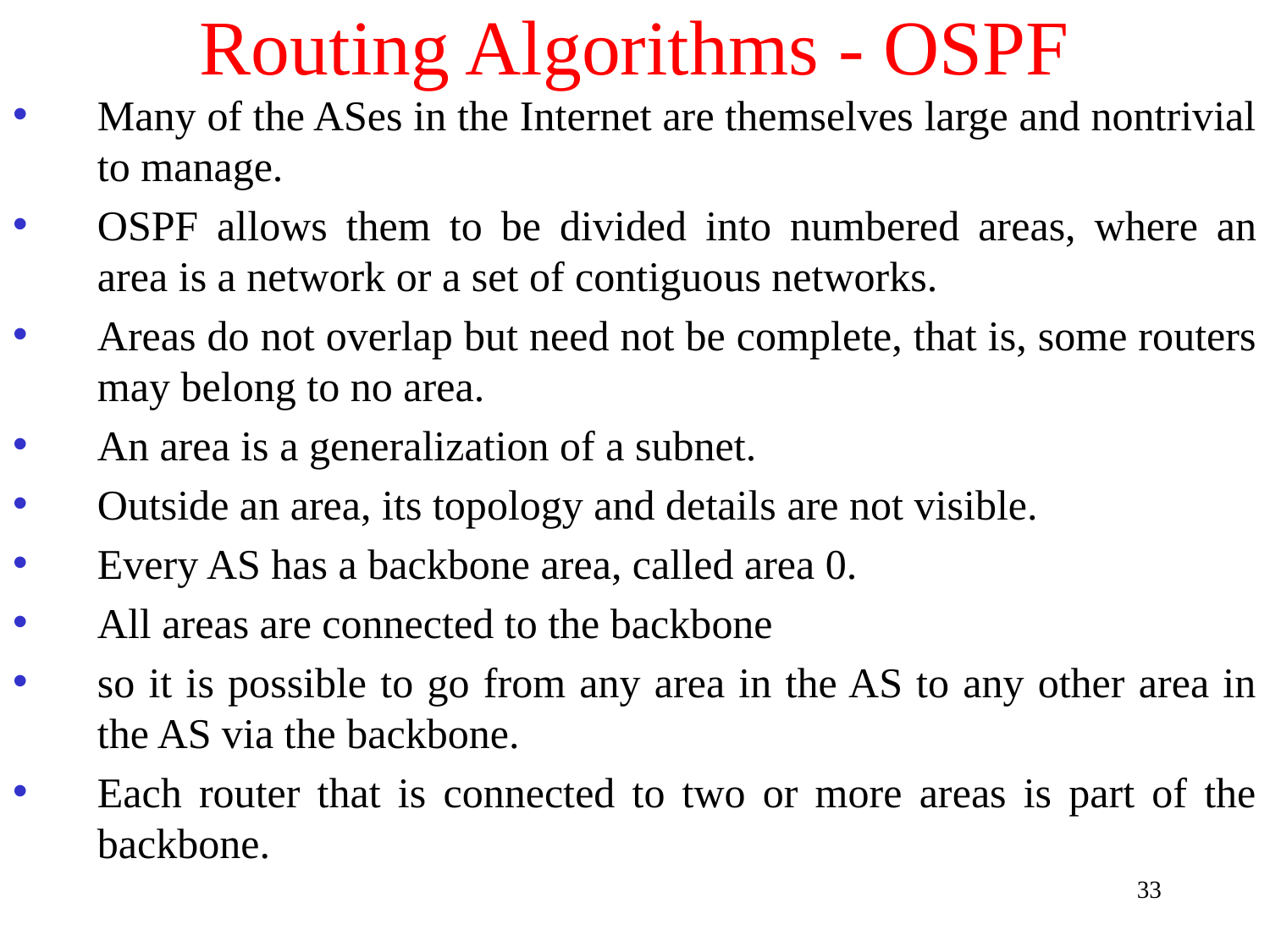

# Routing Algorithms - OSPF
Many of the ASes in the Internet are themselves large and nontrivial to manage.
OSPF allows them to be divided into numbered areas, where an area is a network or a set of contiguous networks.
Areas do not overlap but need not be complete, that is, some routers may belong to no area.
An area is a generalization of a subnet.
Outside an area, its topology and details are not visible.
Every AS has a backbone area, called area 0.
All areas are connected to the backbone
so it is possible to go from any area in the AS to any other area in the AS via the backbone.
Each router that is connected to two or more areas is part of the backbone.
33